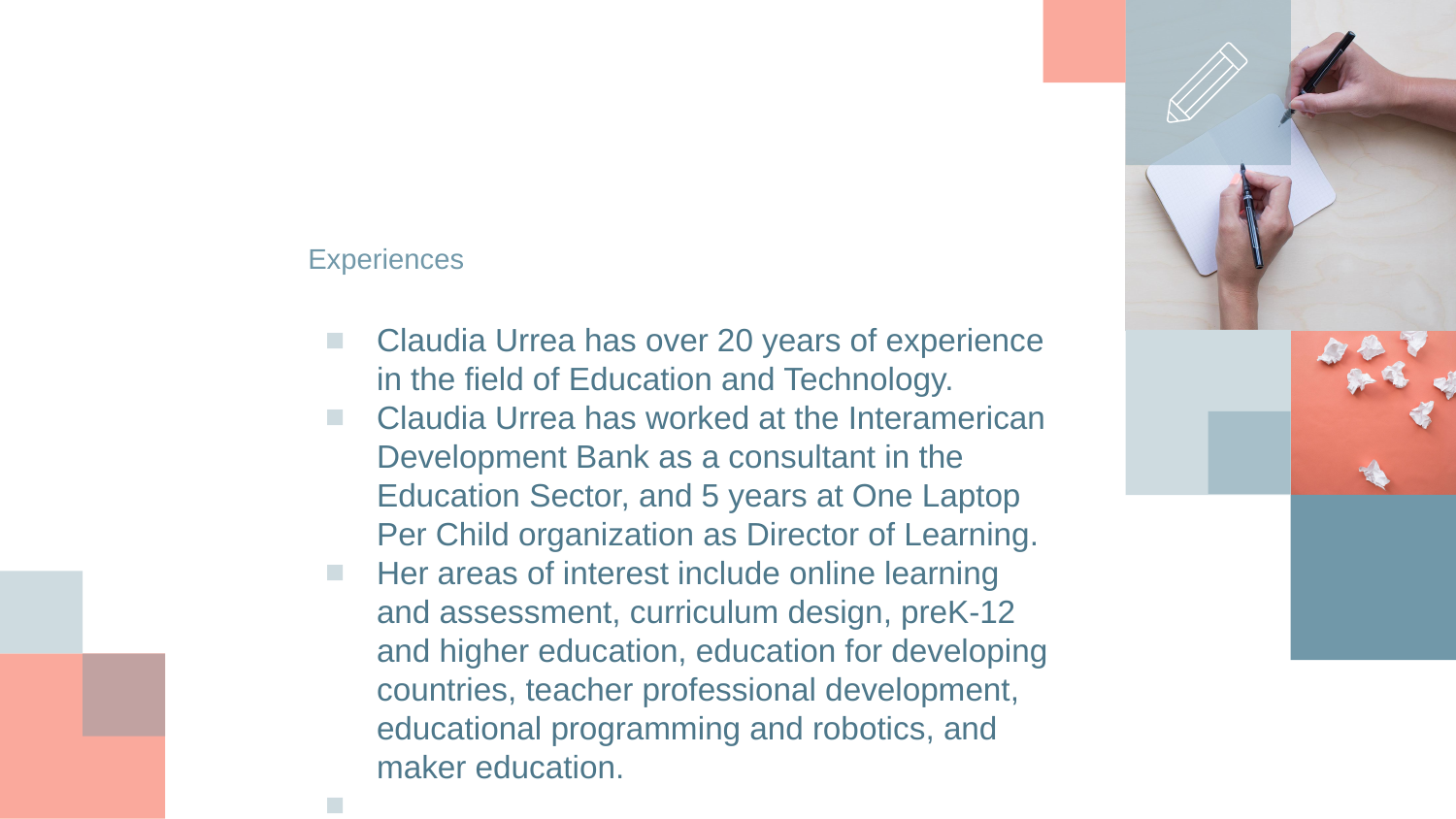

# Experiences
Claudia Urrea has over 20 years of experience in the field of Education and Technology.
Claudia Urrea has worked at the Interamerican Development Bank as a consultant in the Education Sector, and 5 years at One Laptop Per Child organization as Director of Learning.
Her areas of interest include online learning and assessment, curriculum design, preK-12 and higher education, education for developing countries, teacher professional development, educational programming and robotics, and maker education.